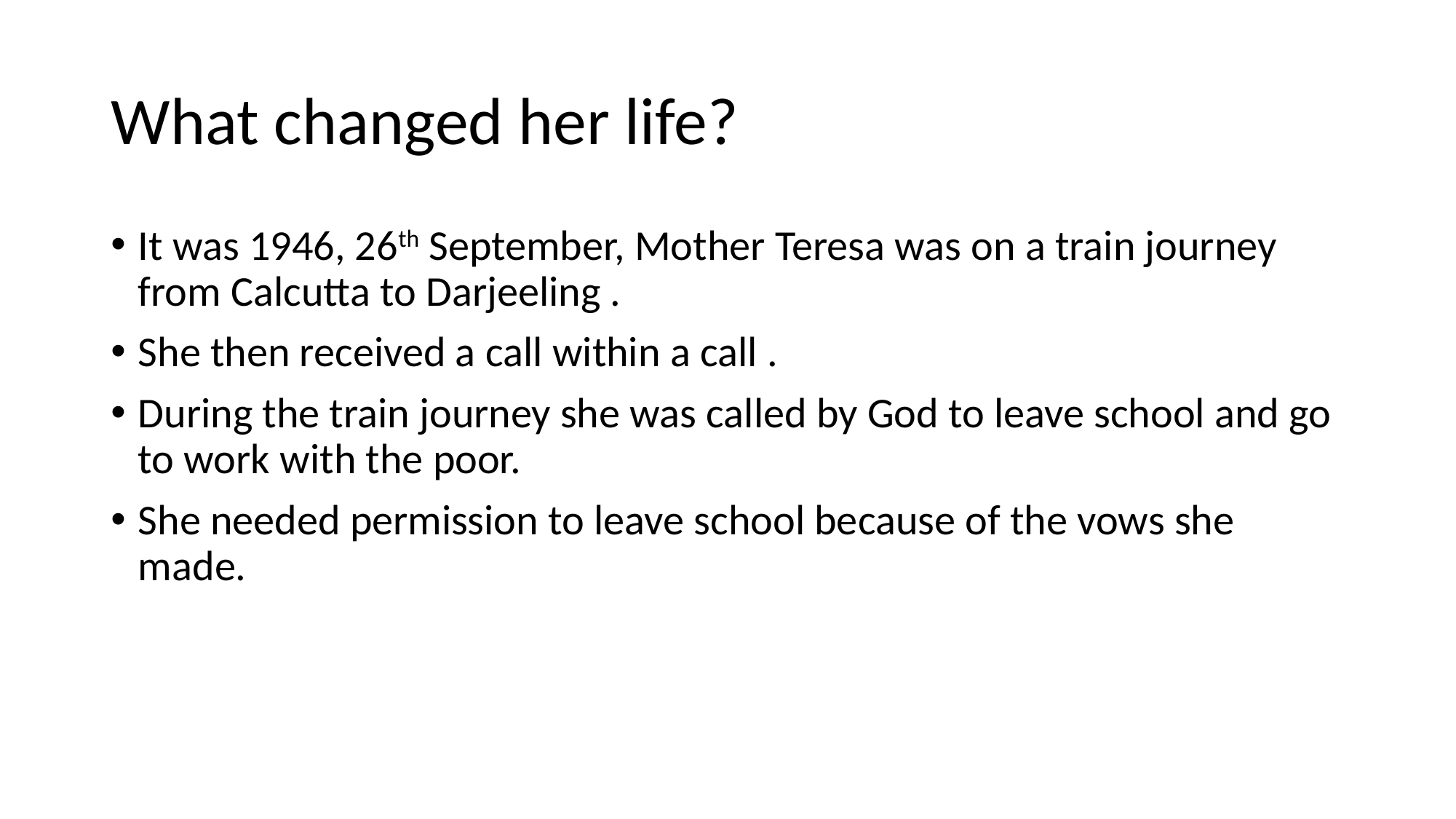

# What changed her life?
It was 1946, 26th September, Mother Teresa was on a train journey from Calcutta to Darjeeling .
She then received a call within a call .
During the train journey she was called by God to leave school and go to work with the poor.
She needed permission to leave school because of the vows she made.